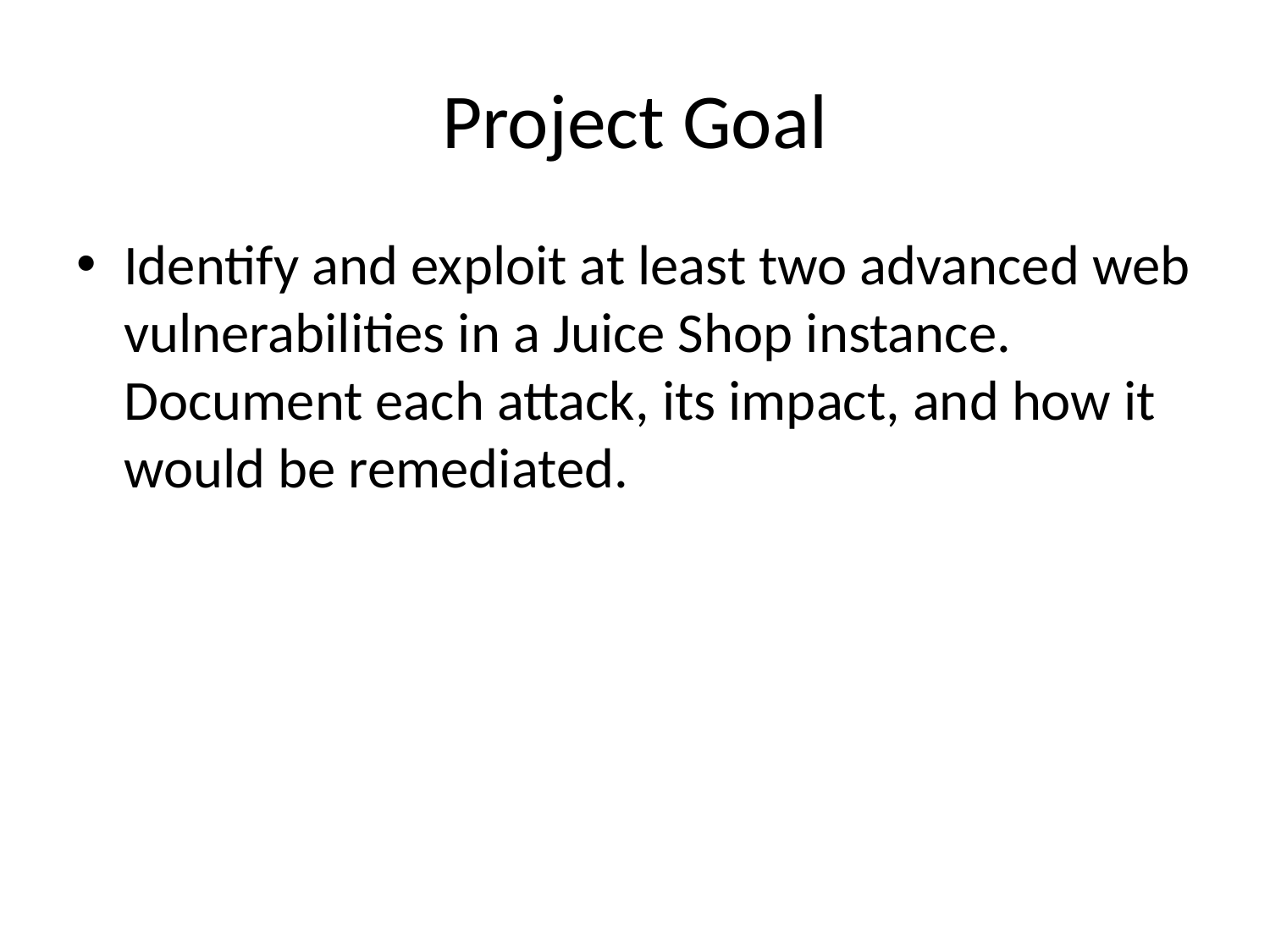

# Project Goal
Identify and exploit at least two advanced web vulnerabilities in a Juice Shop instance. Document each attack, its impact, and how it would be remediated.